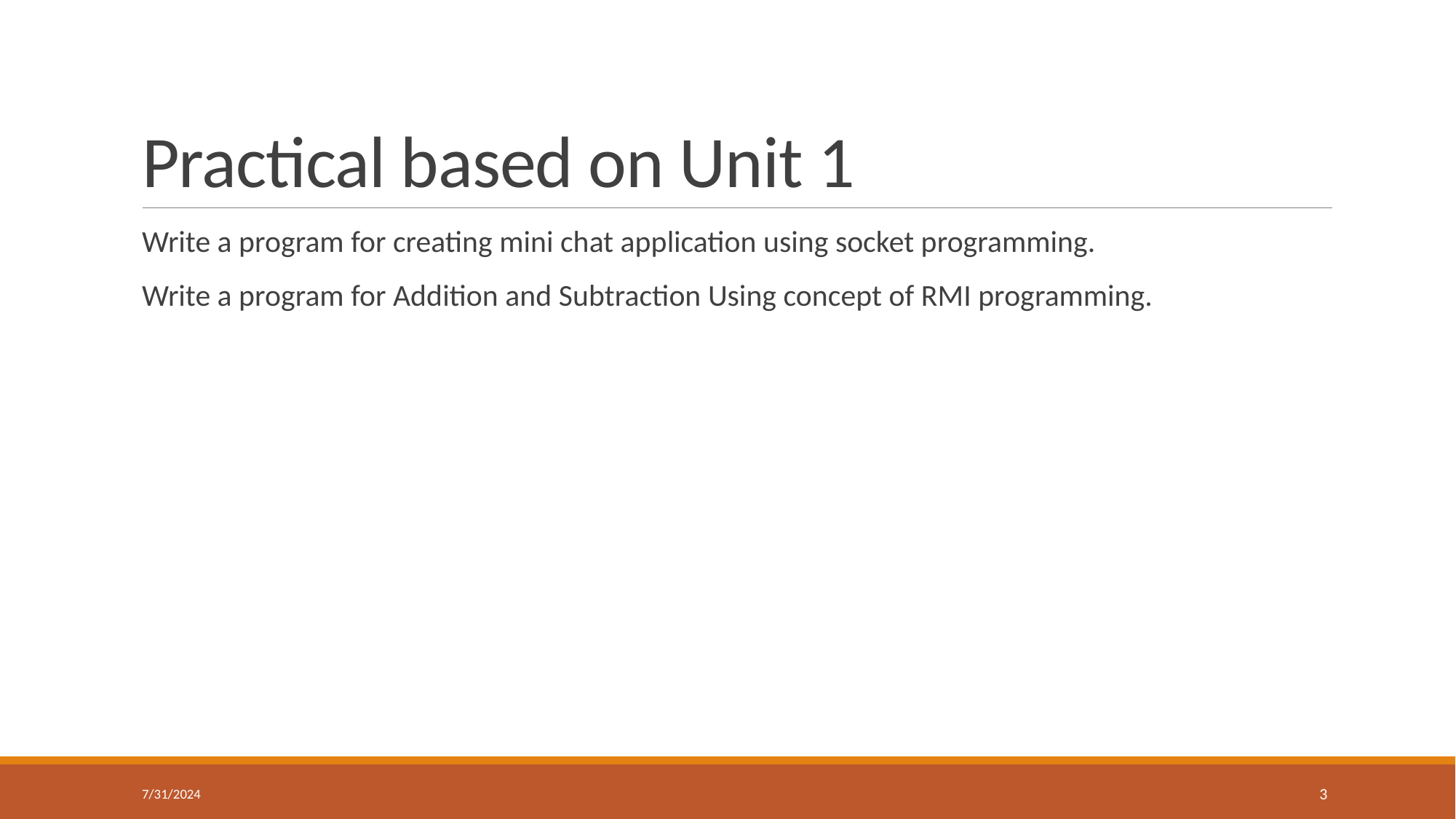

# Practical based on Unit 1
Write a program for creating mini chat application using socket programming.
Write a program for Addition and Subtraction Using concept of RMI programming.
7/31/2024
3